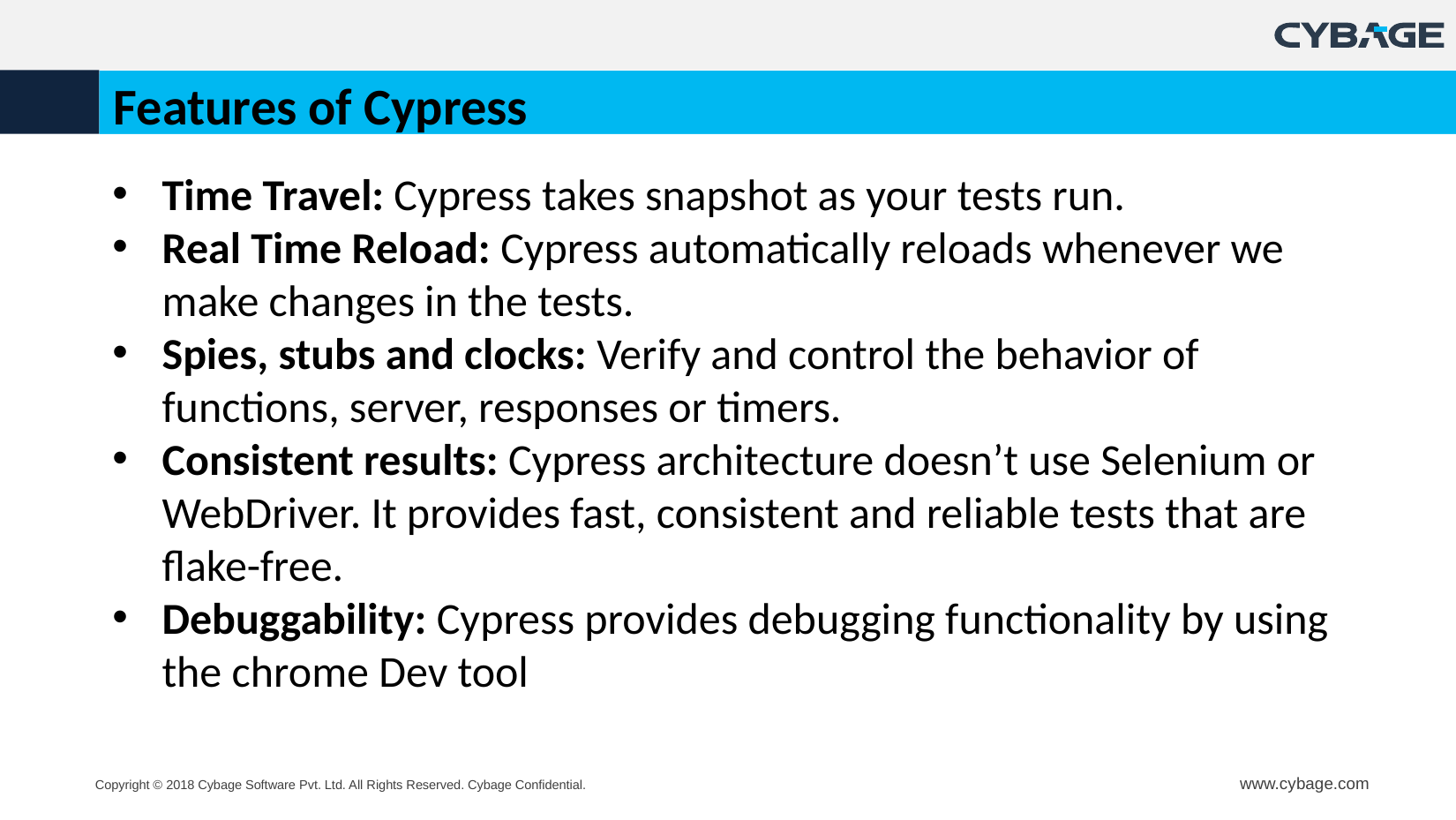

# Features of Cypress
Time Travel: Cypress takes snapshot as your tests run.
Real Time Reload: Cypress automatically reloads whenever we make changes in the tests.
Spies, stubs and clocks: Verify and control the behavior of functions, server, responses or timers.
Consistent results: Cypress architecture doesn’t use Selenium or WebDriver. It provides fast, consistent and reliable tests that are flake-free.
Debuggability: Cypress provides debugging functionality by using the chrome Dev tool